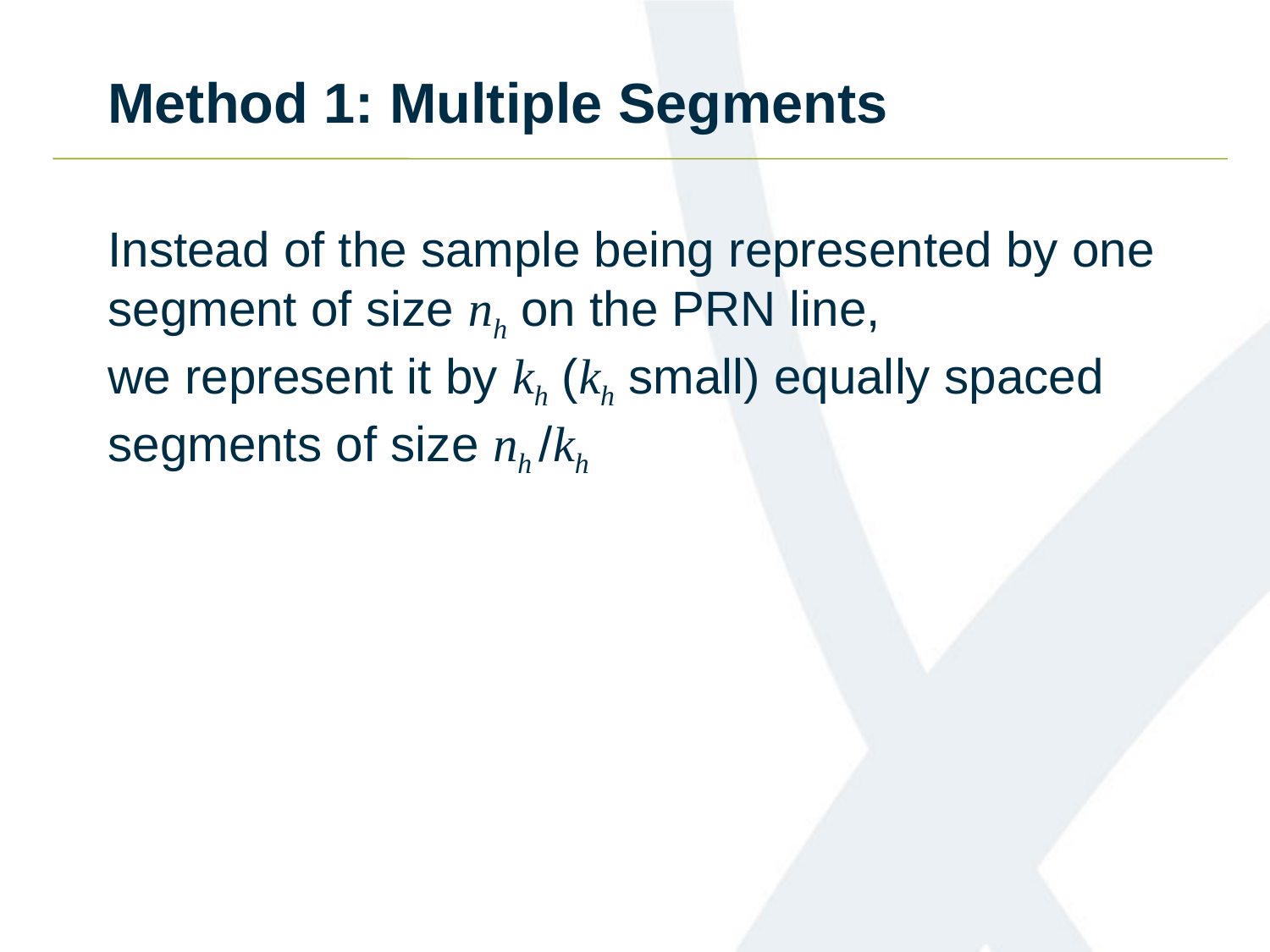

# Method 1: Multiple Segments
Instead of the sample being represented by one segment of size nh on the PRN line,
we represent it by kh (kh small) equally spaced segments of size nh /kh